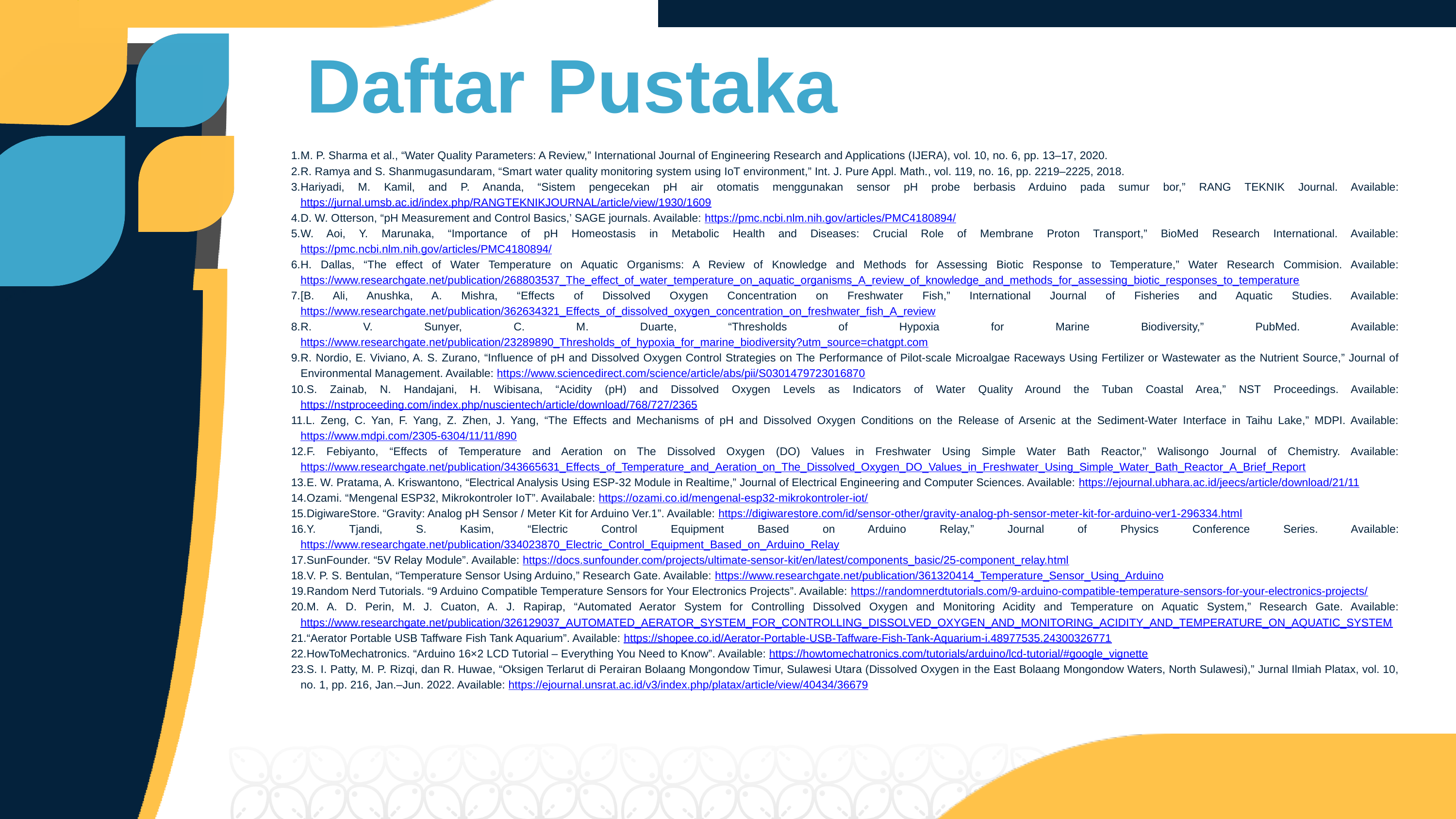

Daftar Pustaka

M. P. Sharma et al., “Water Quality Parameters: A Review,” International Journal of Engineering Research and Applications (IJERA), vol. 10, no. 6, pp. 13–17, 2020.
R. Ramya and S. Shanmugasundaram, “Smart water quality monitoring system using IoT environment,” Int. J. Pure Appl. Math., vol. 119, no. 16, pp. 2219–2225, 2018.
Hariyadi, M. Kamil, and P. Ananda, “Sistem pengecekan pH air otomatis menggunakan sensor pH probe berbasis Arduino pada sumur bor,” RANG TEKNIK Journal. Available: https://jurnal.umsb.ac.id/index.php/RANGTEKNIKJOURNAL/article/view/1930/1609
D. W. Otterson, “pH Measurement and Control Basics,’ SAGE journals. Available: https://pmc.ncbi.nlm.nih.gov/articles/PMC4180894/
W. Aoi, Y. Marunaka, “Importance of pH Homeostasis in Metabolic Health and Diseases: Crucial Role of Membrane Proton Transport,” BioMed Research International. Available: https://pmc.ncbi.nlm.nih.gov/articles/PMC4180894/
H. Dallas, “The effect of Water Temperature on Aquatic Organisms: A Review of Knowledge and Methods for Assessing Biotic Response to Temperature,” Water Research Commision. Available: https://www.researchgate.net/publication/268803537_The_effect_of_water_temperature_on_aquatic_organisms_A_review_of_knowledge_and_methods_for_assessing_biotic_responses_to_temperature
[B. Ali, Anushka, A. Mishra, “Effects of Dissolved Oxygen Concentration on Freshwater Fish,” International Journal of Fisheries and Aquatic Studies. Available: https://www.researchgate.net/publication/362634321_Effects_of_dissolved_oxygen_concentration_on_freshwater_fish_A_review
R. V. Sunyer, C. M. Duarte, “Thresholds of Hypoxia for Marine Biodiversity,” PubMed. Available: https://www.researchgate.net/publication/23289890_Thresholds_of_hypoxia_for_marine_biodiversity?utm_source=chatgpt.com
R. Nordio, E. Viviano, A. S. Zurano, “Influence of pH and Dissolved Oxygen Control Strategies on The Performance of Pilot-scale Microalgae Raceways Using Fertilizer or Wastewater as the Nutrient Source,” Journal of Environmental Management. Available: https://www.sciencedirect.com/science/article/abs/pii/S0301479723016870
S. Zainab, N. Handajani, H. Wibisana, “Acidity (pH) and Dissolved Oxygen Levels as Indicators of Water Quality Around the Tuban Coastal Area,” NST Proceedings. Available: https://nstproceeding.com/index.php/nuscientech/article/download/768/727/2365
L. Zeng, C. Yan, F. Yang, Z. Zhen, J. Yang, “The Effects and Mechanisms of pH and Dissolved Oxygen Conditions on the Release of Arsenic at the Sediment-Water Interface in Taihu Lake,” MDPI. Available: https://www.mdpi.com/2305-6304/11/11/890
F. Febiyanto, “Effects of Temperature and Aeration on The Dissolved Oxygen (DO) Values in Freshwater Using Simple Water Bath Reactor,” Walisongo Journal of Chemistry. Available: https://www.researchgate.net/publication/343665631_Effects_of_Temperature_and_Aeration_on_The_Dissolved_Oxygen_DO_Values_in_Freshwater_Using_Simple_Water_Bath_Reactor_A_Brief_Report
E. W. Pratama, A. Kriswantono, “Electrical Analysis Using ESP-32 Module in Realtime,” Journal of Electrical Engineering and Computer Sciences. Available: https://ejournal.ubhara.ac.id/jeecs/article/download/21/11
Ozami. “Mengenal ESP32, Mikrokontroler IoT”. Availabale: https://ozami.co.id/mengenal-esp32-mikrokontroler-iot/
DigiwareStore. “Gravity: Analog pH Sensor / Meter Kit for Arduino Ver.1”. Available: https://digiwarestore.com/id/sensor-other/gravity-analog-ph-sensor-meter-kit-for-arduino-ver1-296334.html
Y. Tjandi, S. Kasim, “Electric Control Equipment Based on Arduino Relay,” Journal of Physics Conference Series. Available: https://www.researchgate.net/publication/334023870_Electric_Control_Equipment_Based_on_Arduino_Relay
SunFounder. “5V Relay Module”. Available: https://docs.sunfounder.com/projects/ultimate-sensor-kit/en/latest/components_basic/25-component_relay.html
V. P. S. Bentulan, “Temperature Sensor Using Arduino,” Research Gate. Available: https://www.researchgate.net/publication/361320414_Temperature_Sensor_Using_Arduino
Random Nerd Tutorials. “9 Arduino Compatible Temperature Sensors for Your Electronics Projects”. Available: https://randomnerdtutorials.com/9-arduino-compatible-temperature-sensors-for-your-electronics-projects/
M. A. D. Perin, M. J. Cuaton, A. J. Rapirap, “Automated Aerator System for Controlling Dissolved Oxygen and Monitoring Acidity and Temperature on Aquatic System,” Research Gate. Available: https://www.researchgate.net/publication/326129037_AUTOMATED_AERATOR_SYSTEM_FOR_CONTROLLING_DISSOLVED_OXYGEN_AND_MONITORING_ACIDITY_AND_TEMPERATURE_ON_AQUATIC_SYSTEM
“Aerator Portable USB Taffware Fish Tank Aquarium”. Available: https://shopee.co.id/Aerator-Portable-USB-Taffware-Fish-Tank-Aquarium-i.48977535.24300326771
HowToMechatronics. “Arduino 16×2 LCD Tutorial – Everything You Need to Know”. Available: https://howtomechatronics.com/tutorials/arduino/lcd-tutorial/#google_vignette
S. I. Patty, M. P. Rizqi, dan R. Huwae, “Oksigen Terlarut di Perairan Bolaang Mongondow Timur, Sulawesi Utara (Dissolved Oxygen in the East Bolaang Mongondow Waters, North Sulawesi),” Jurnal Ilmiah Platax, vol. 10, no. 1, pp. 216, Jan.–Jun. 2022. Available: https://ejournal.unsrat.ac.id/v3/index.php/platax/article/view/40434/36679